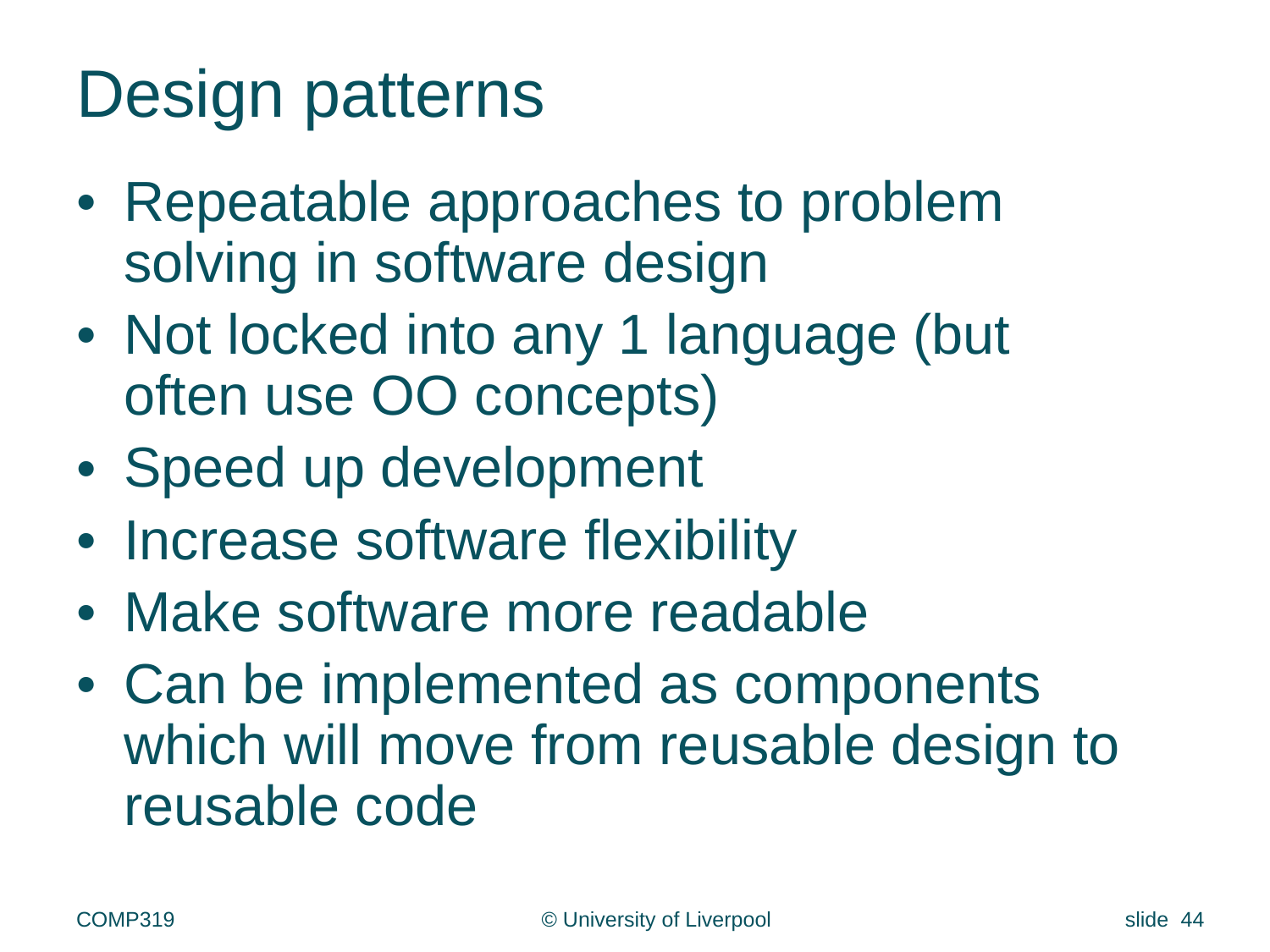

# Design patterns
Repeatable approaches to problem solving in software design
Not locked into any 1 language (but often use OO concepts)
Speed up development
Increase software flexibility
Make software more readable
Can be implemented as components which will move from reusable design to reusable code

COMP319
© University of Liverpool
slide  44